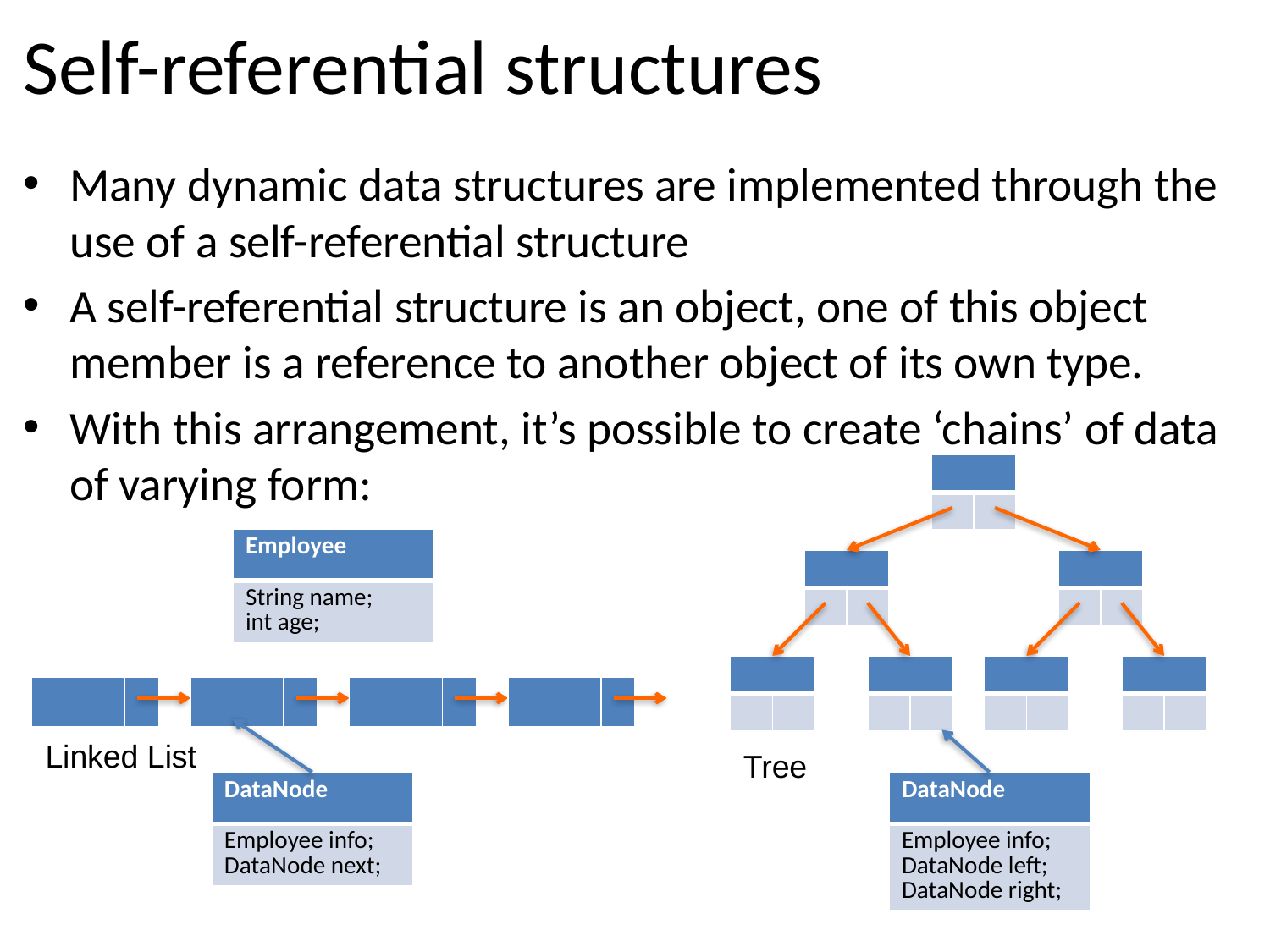

# Self-referential structures
Many dynamic data structures are implemented through the use of a self-referential structure
A self-referential structure is an object, one of this object member is a reference to another object of its own type.
With this arrangement, it’s possible to create ‘chains’ of data of varying form:
|  |  |
| --- | --- |
|  |  |
| Employee |
| --- |
| String name; int age; |
|  |  |
| --- | --- |
|  |  |
|  |  |
| --- | --- |
|  |  |
|  |  |
| --- | --- |
|  |  |
|  |  |
| --- | --- |
|  |  |
|  |  |
| --- | --- |
|  |  |
|  |  |
| --- | --- |
|  |  |
|  |  |
| --- | --- |
|  |  |
| --- | --- |
|  |  |
| --- | --- |
|  |  |
| --- | --- |
Linked List
Tree
| DataNode |
| --- |
| Employee info; DataNode next; |
| DataNode |
| --- |
| Employee info; DataNode left; DataNode right; |